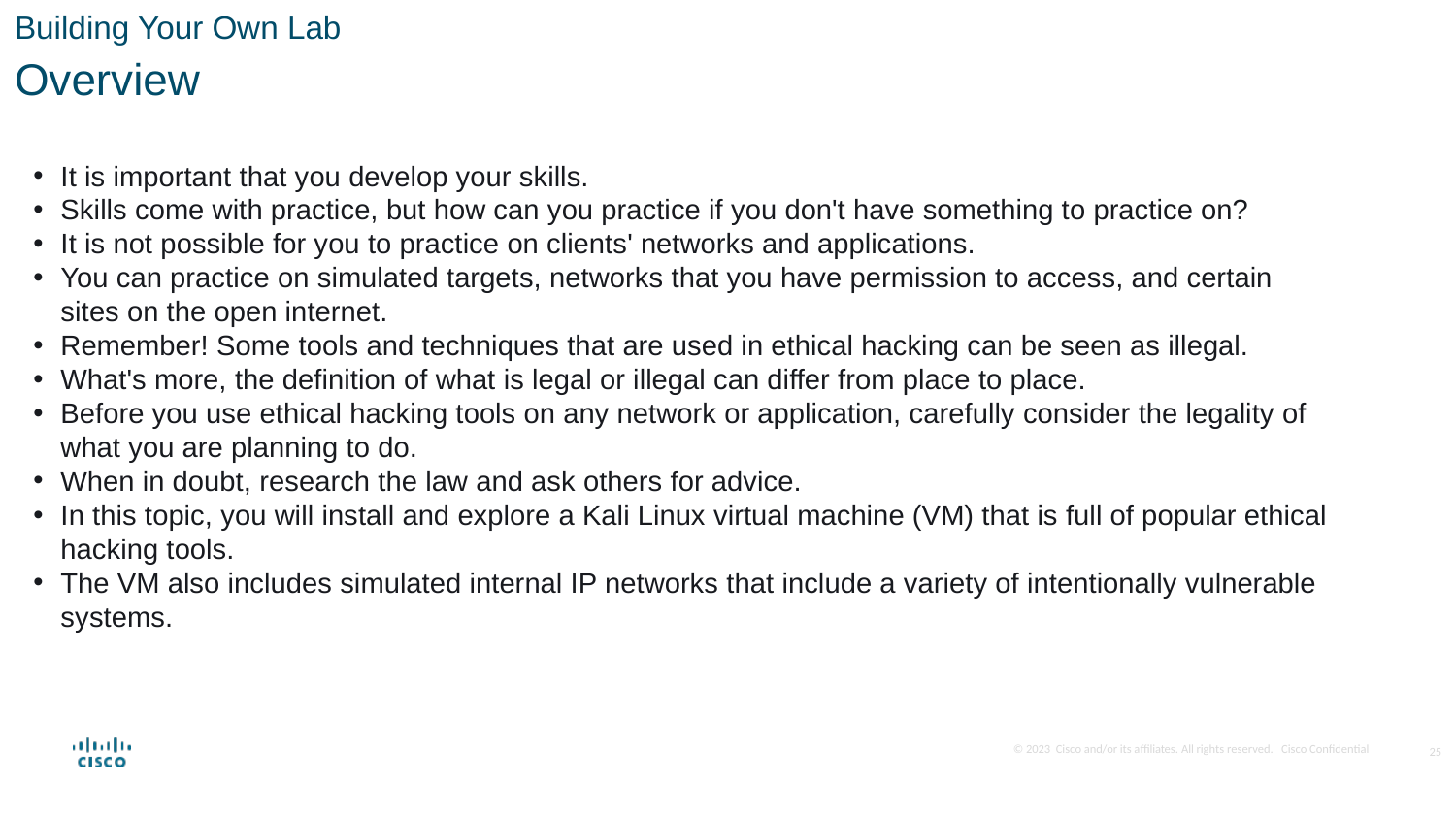

Building Your Own Lab
Overview
It is important that you develop your skills.
Skills come with practice, but how can you practice if you don't have something to practice on?
It is not possible for you to practice on clients' networks and applications.
You can practice on simulated targets, networks that you have permission to access, and certain sites on the open internet.
Remember! Some tools and techniques that are used in ethical hacking can be seen as illegal.
What's more, the definition of what is legal or illegal can differ from place to place.
Before you use ethical hacking tools on any network or application, carefully consider the legality of what you are planning to do.
When in doubt, research the law and ask others for advice.
In this topic, you will install and explore a Kali Linux virtual machine (VM) that is full of popular ethical hacking tools.
The VM also includes simulated internal IP networks that include a variety of intentionally vulnerable systems.

25